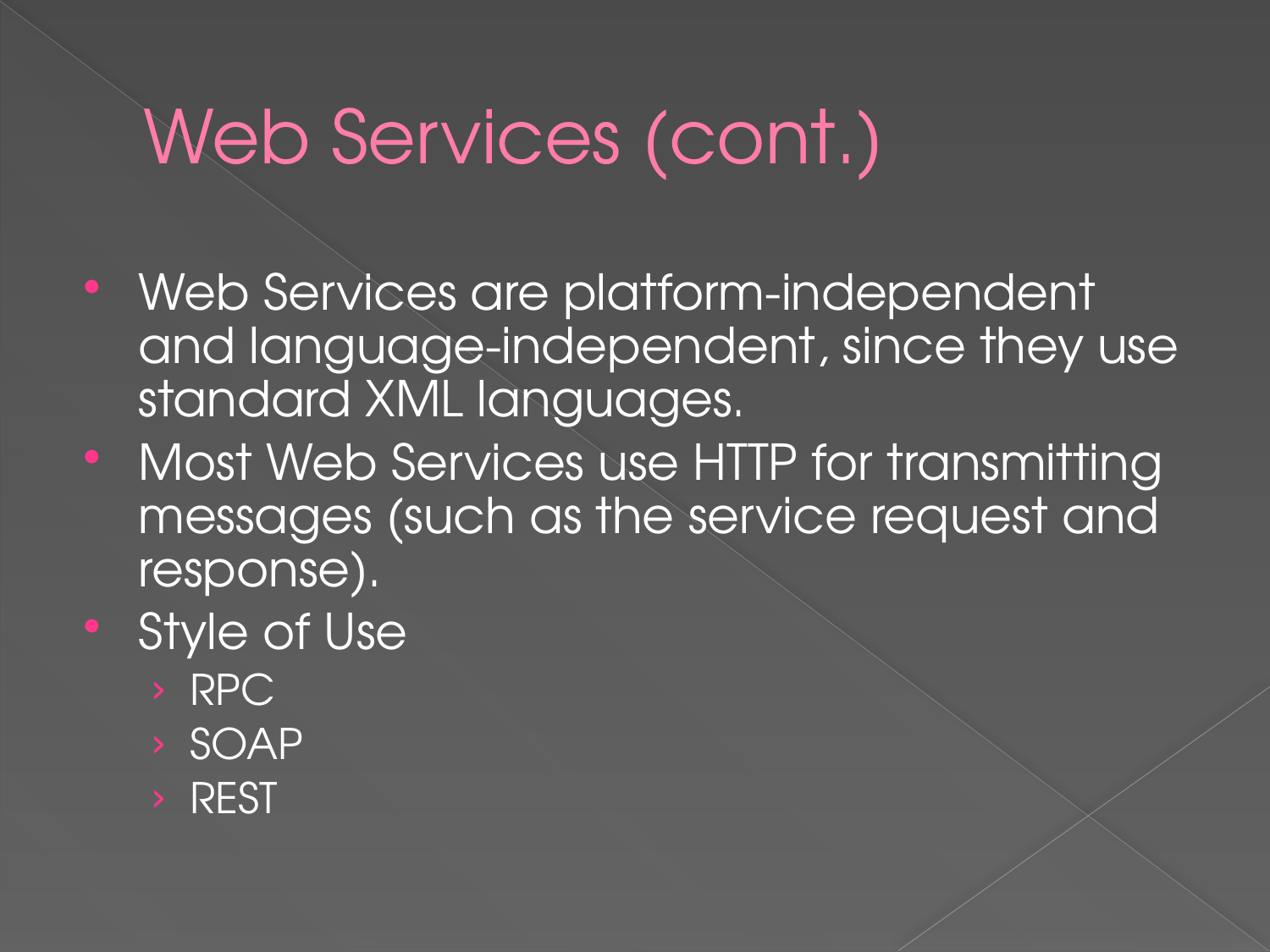

# Web Services (cont.)
Web Services are platform-independent and language-independent, since they use standard XML languages.
Most Web Services use HTTP for transmitting messages (such as the service request and response).
Style of Use
RPC
SOAP
REST